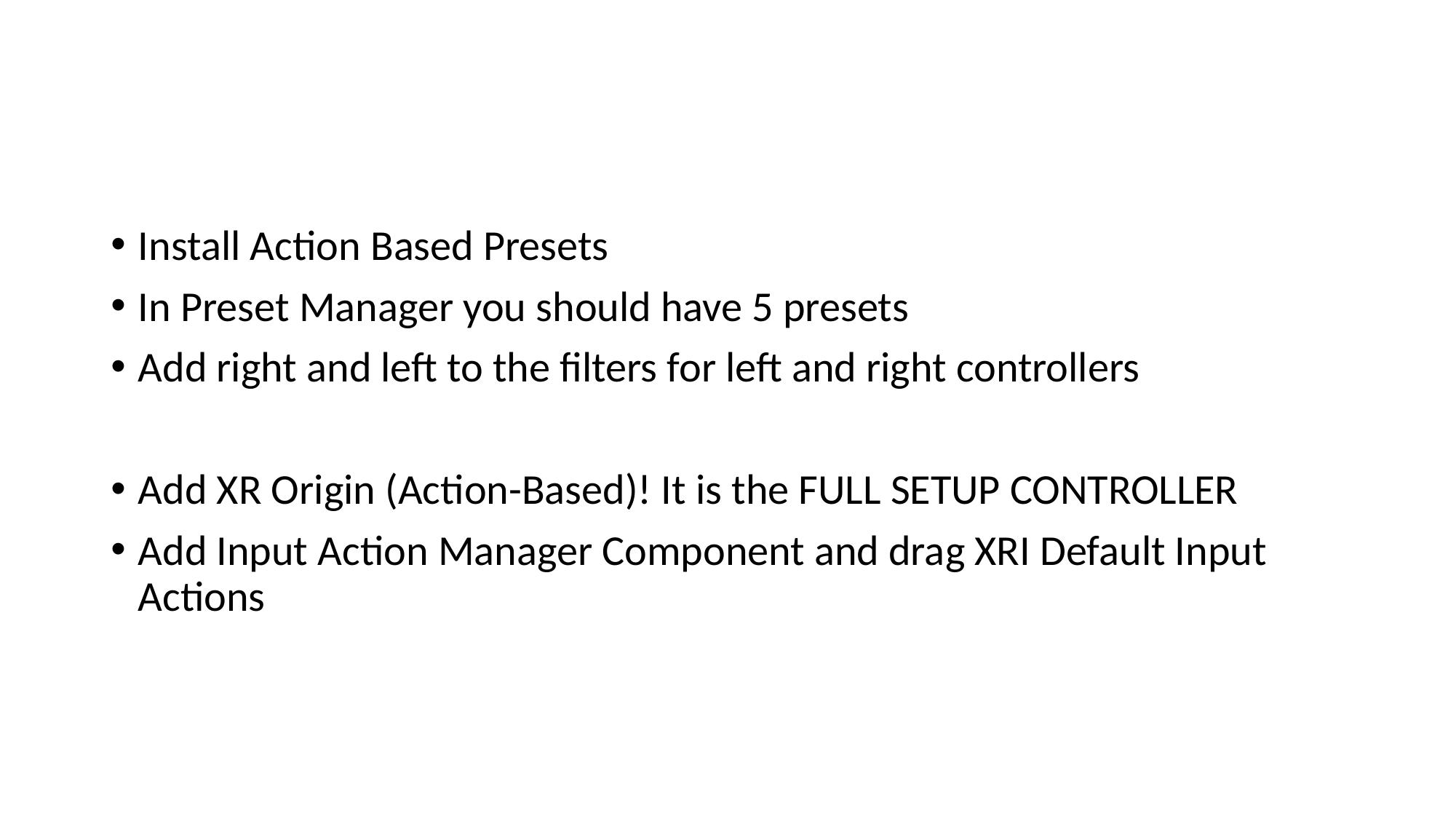

#
Install Action Based Presets
In Preset Manager you should have 5 presets
Add right and left to the filters for left and right controllers

Add XR Origin (Action-Based)! It is the FULL SETUP CONTROLLER
Add Input Action Manager Component and drag XRI Default Input Actions